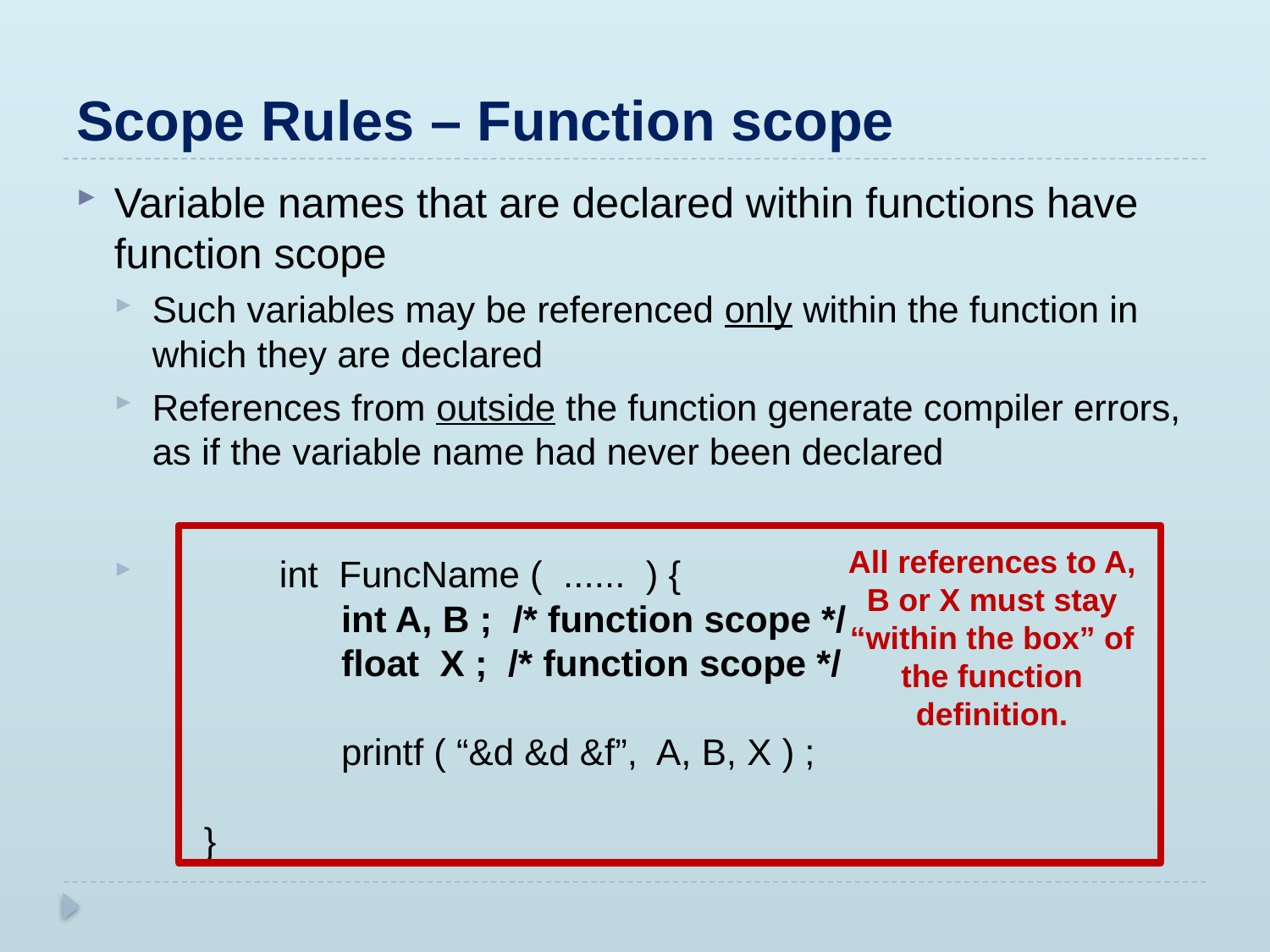

# Scope Rules – Function scope
Variable names that are declared within functions have function scope
Such variables may be referenced only within the function in which they are declared
References from outside the function generate compiler errors, as if the variable name had never been declared

  	int  FuncName (  ......  ) {
   	      int A, B ;  /* function scope */
 	      float  X ;  /* function scope */
  	      printf ( “&d &d &f”,  A, B, X ) ;
     }

All references to A, B or X must stay “within the box” of the function definition.